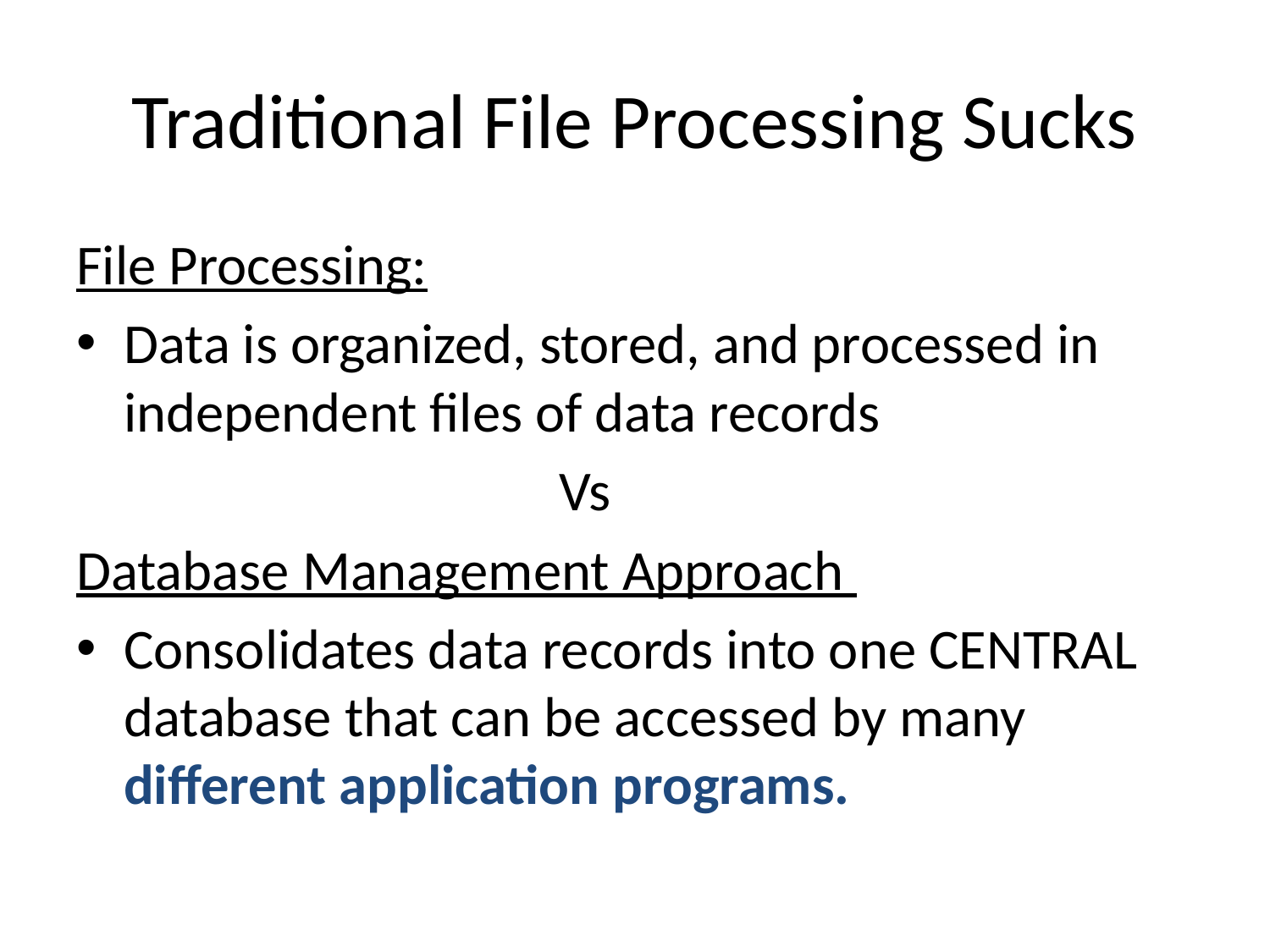

# Traditional File Processing Sucks
File Processing:
Data is organized, stored, and processed in independent files of data records
                                      Vs
Database Management Approach
Consolidates data records into one CENTRAL database that can be accessed by many different application programs.